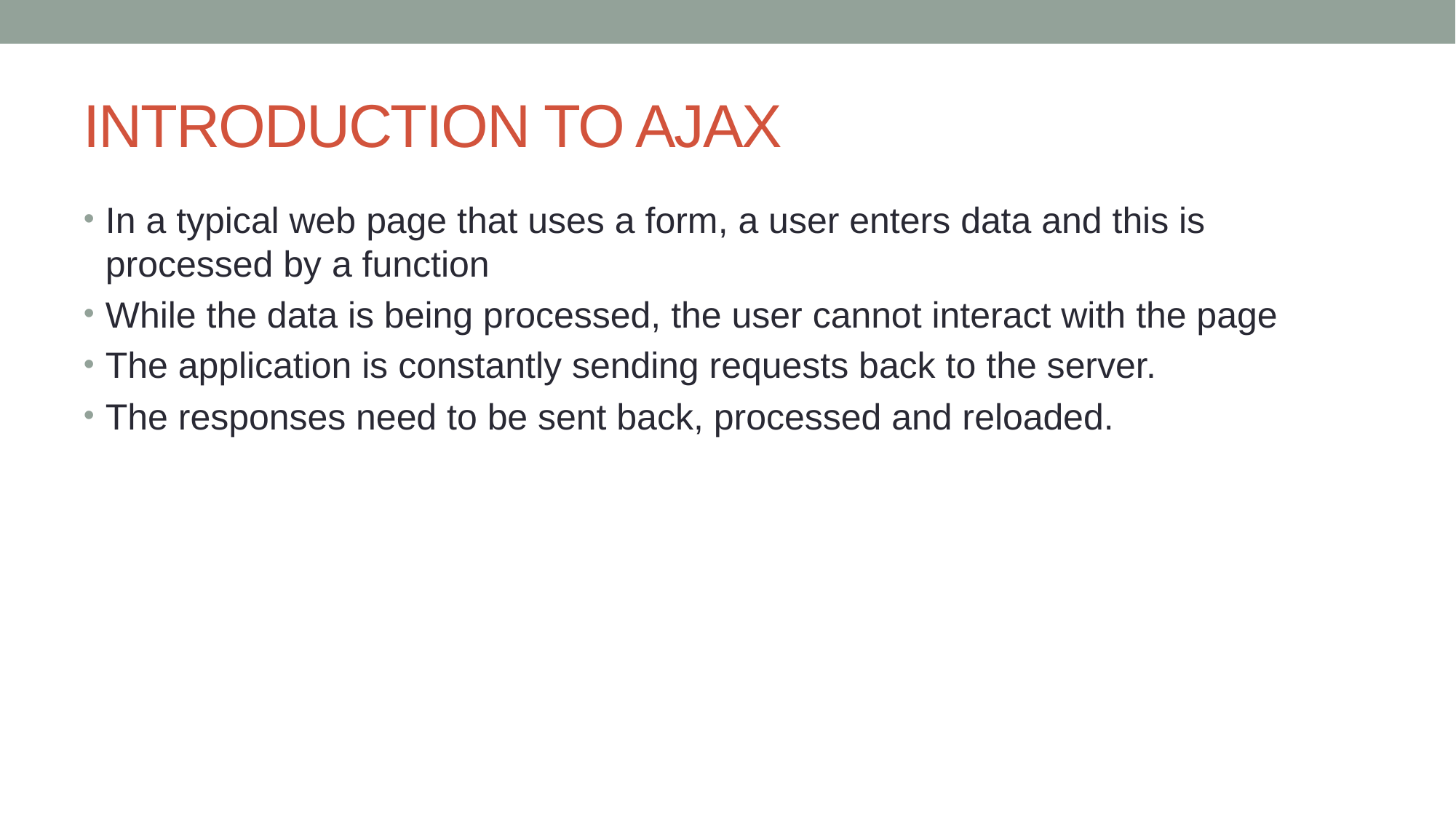

# INTRODUCTION TO AJAX
In a typical web page that uses a form, a user enters data and this is processed by a function
While the data is being processed, the user cannot interact with the page
The application is constantly sending requests back to the server.
The responses need to be sent back, processed and reloaded.